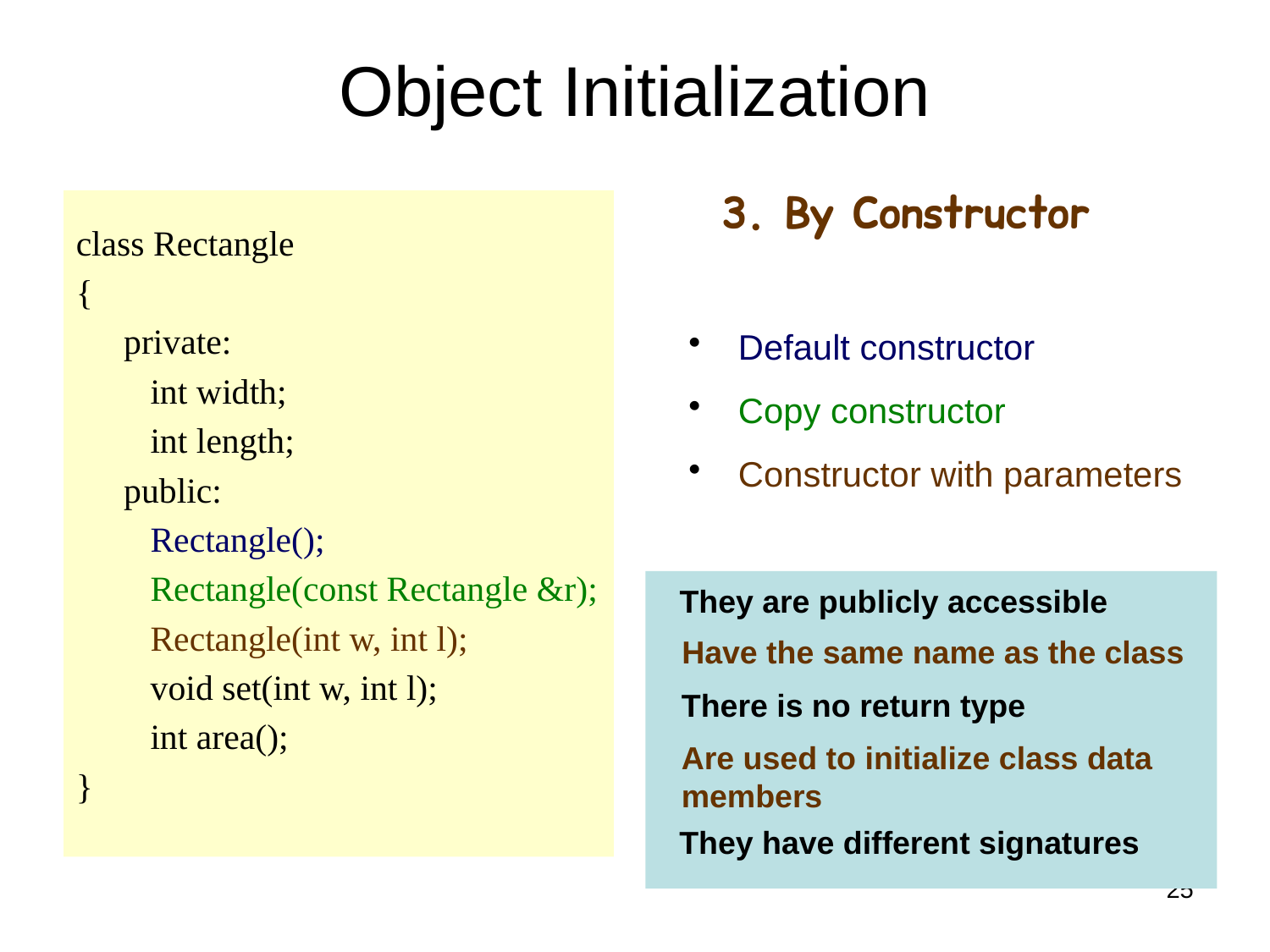

# Object Initialization
3. By Constructor

class Rectangle
{
	private:
	   int width;
	   int length;
	public:
	   Rectangle();
	   Rectangle(const Rectangle &r);
	   Rectangle(int w, int l);
	   void set(int w, int l);
	   int area();
}
  Default constructor

  Copy constructor

  Constructor with parameters

They are publicly accessible
Have the same name as the class
There is no return type
Are used to initialize class data
members
They have different signatures
25